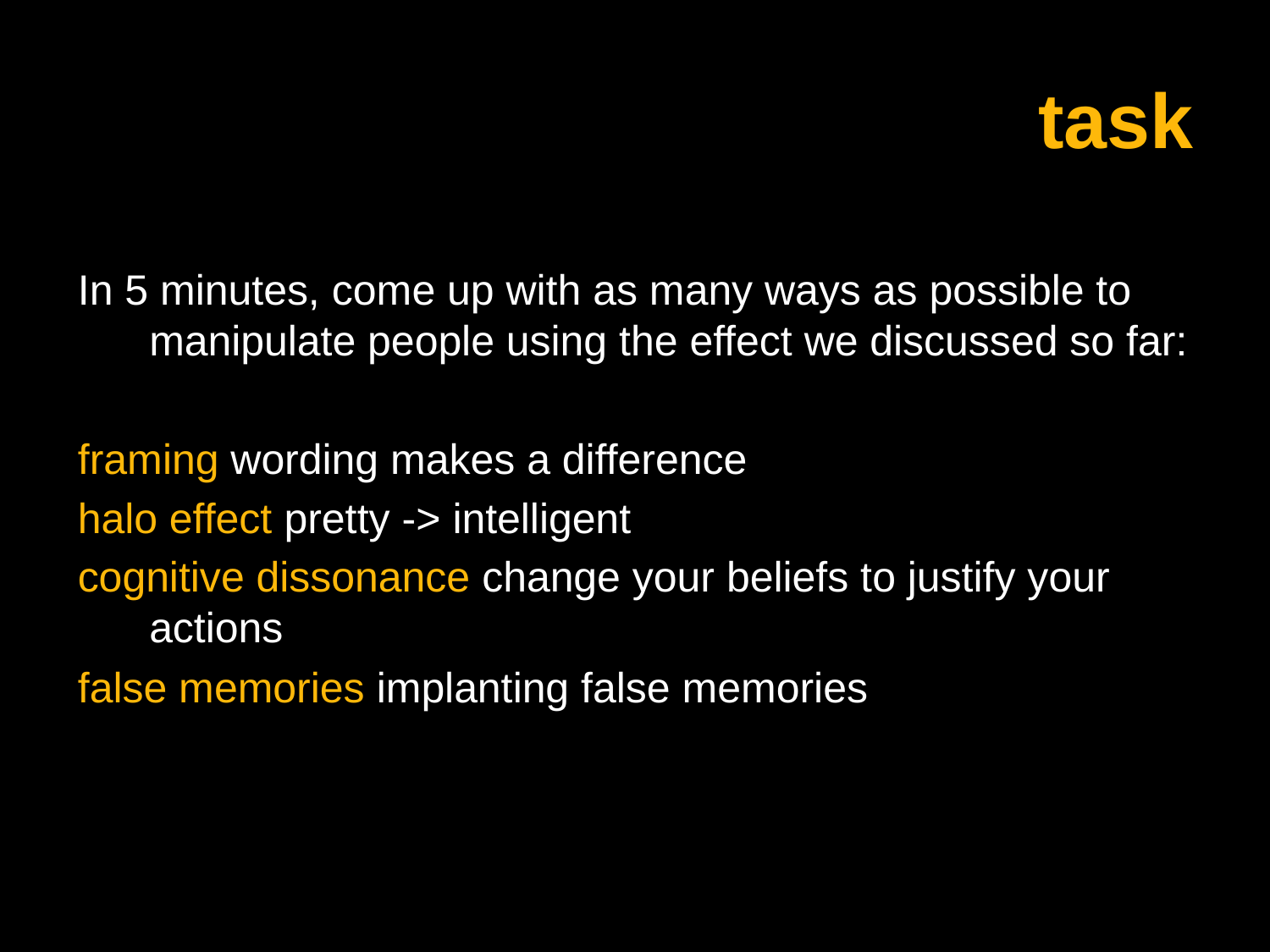

# task
In 5 minutes, come up with as many ways as possible to manipulate people using the effect we discussed so far:

framing wording makes a difference
halo effect pretty -> intelligent
cognitive dissonance change your beliefs to justify your actions
false memories implanting false memories